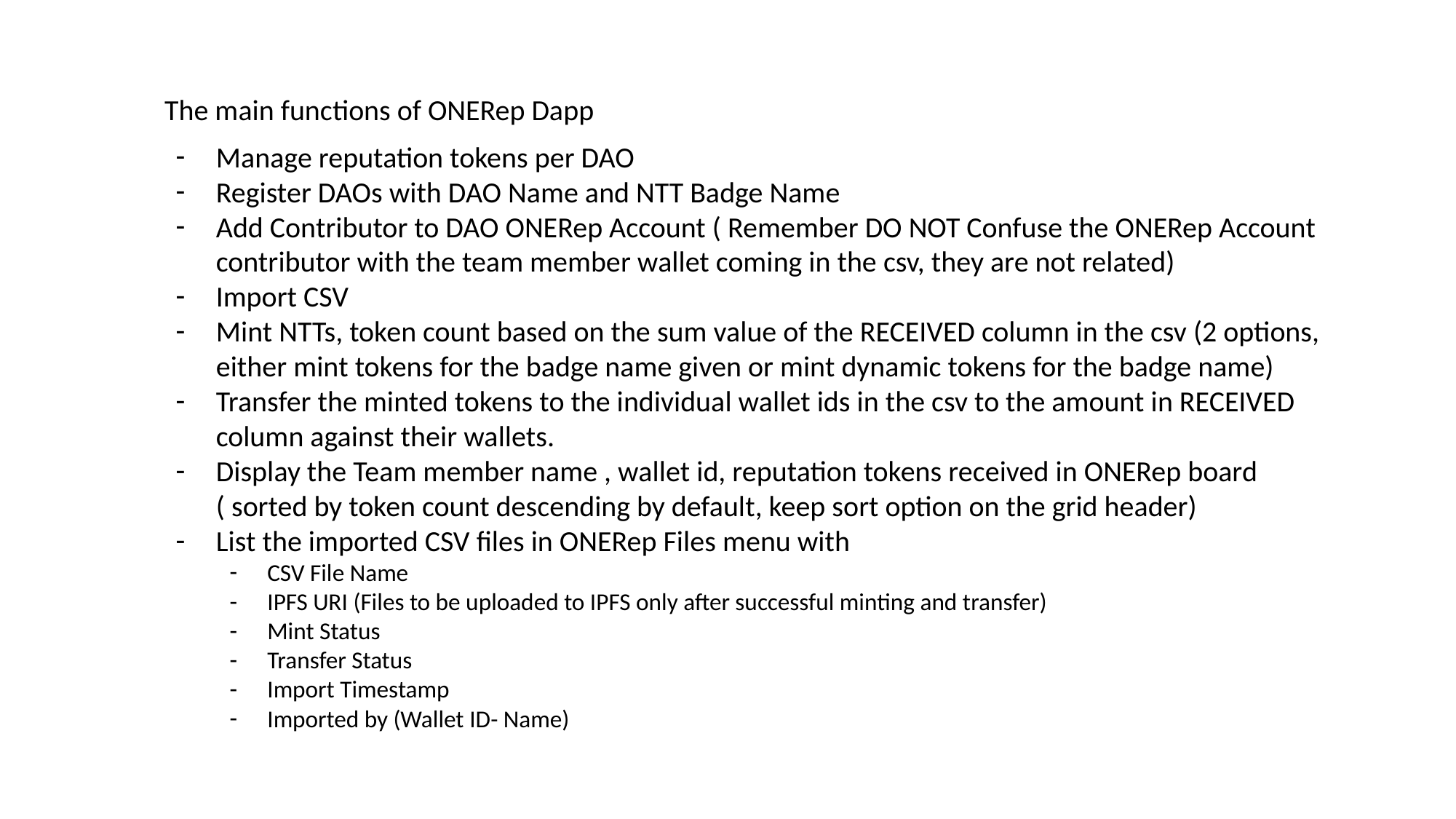

The main functions of ONERep Dapp
Manage reputation tokens per DAO
Register DAOs with DAO Name and NTT Badge Name
Add Contributor to DAO ONERep Account ( Remember DO NOT Confuse the ONERep Account contributor with the team member wallet coming in the csv, they are not related)
Import CSV
Mint NTTs, token count based on the sum value of the RECEIVED column in the csv (2 options, either mint tokens for the badge name given or mint dynamic tokens for the badge name)
Transfer the minted tokens to the individual wallet ids in the csv to the amount in RECEIVED column against their wallets.
Display the Team member name , wallet id, reputation tokens received in ONERep board ( sorted by token count descending by default, keep sort option on the grid header)
List the imported CSV files in ONERep Files menu with
CSV File Name
IPFS URI (Files to be uploaded to IPFS only after successful minting and transfer)
Mint Status
Transfer Status
Import Timestamp
Imported by (Wallet ID- Name)